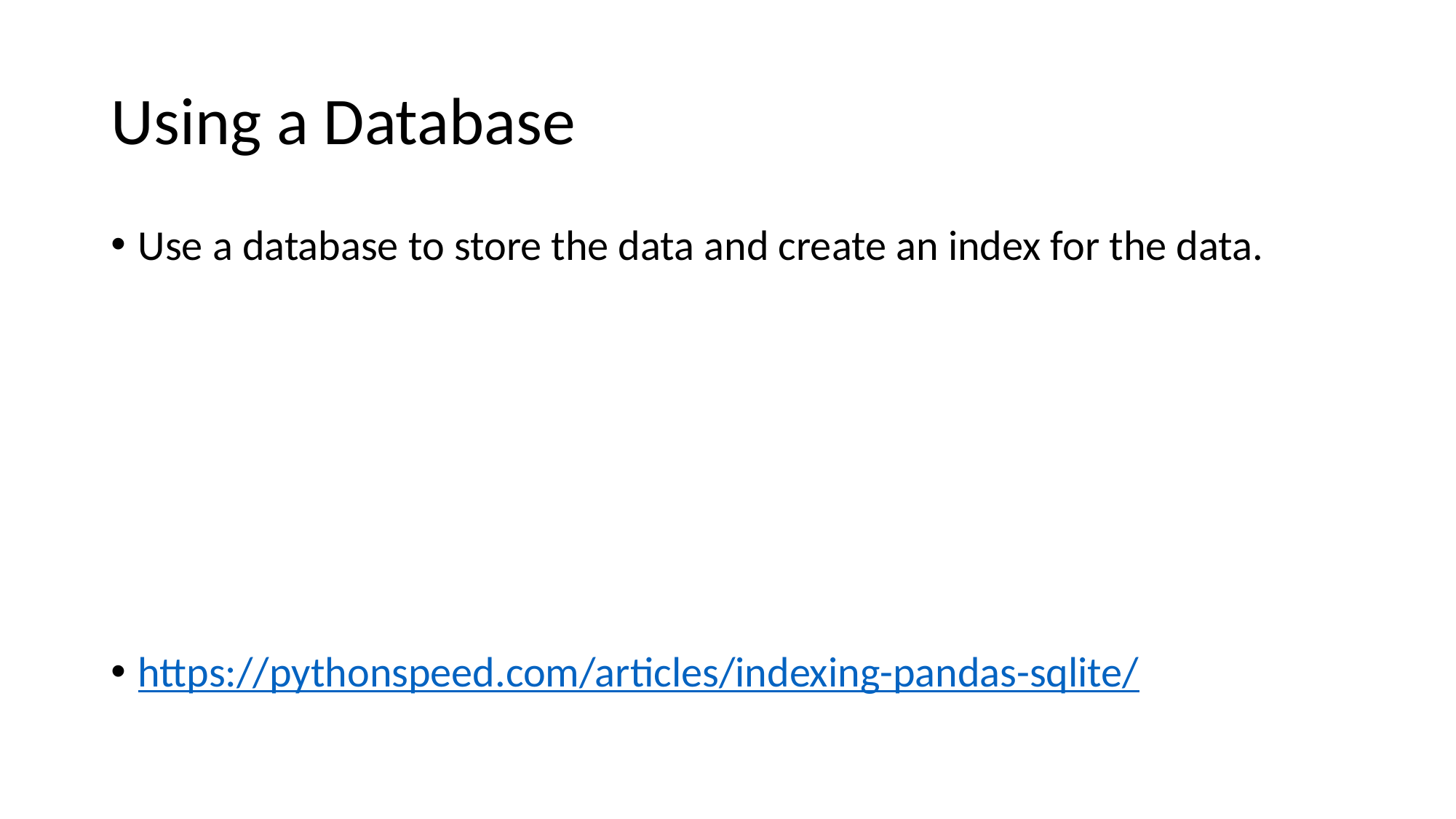

# Using a Database
Use a database to store the data and create an index for the data.

https://pythonspeed.com/articles/indexing-pandas-sqlite/